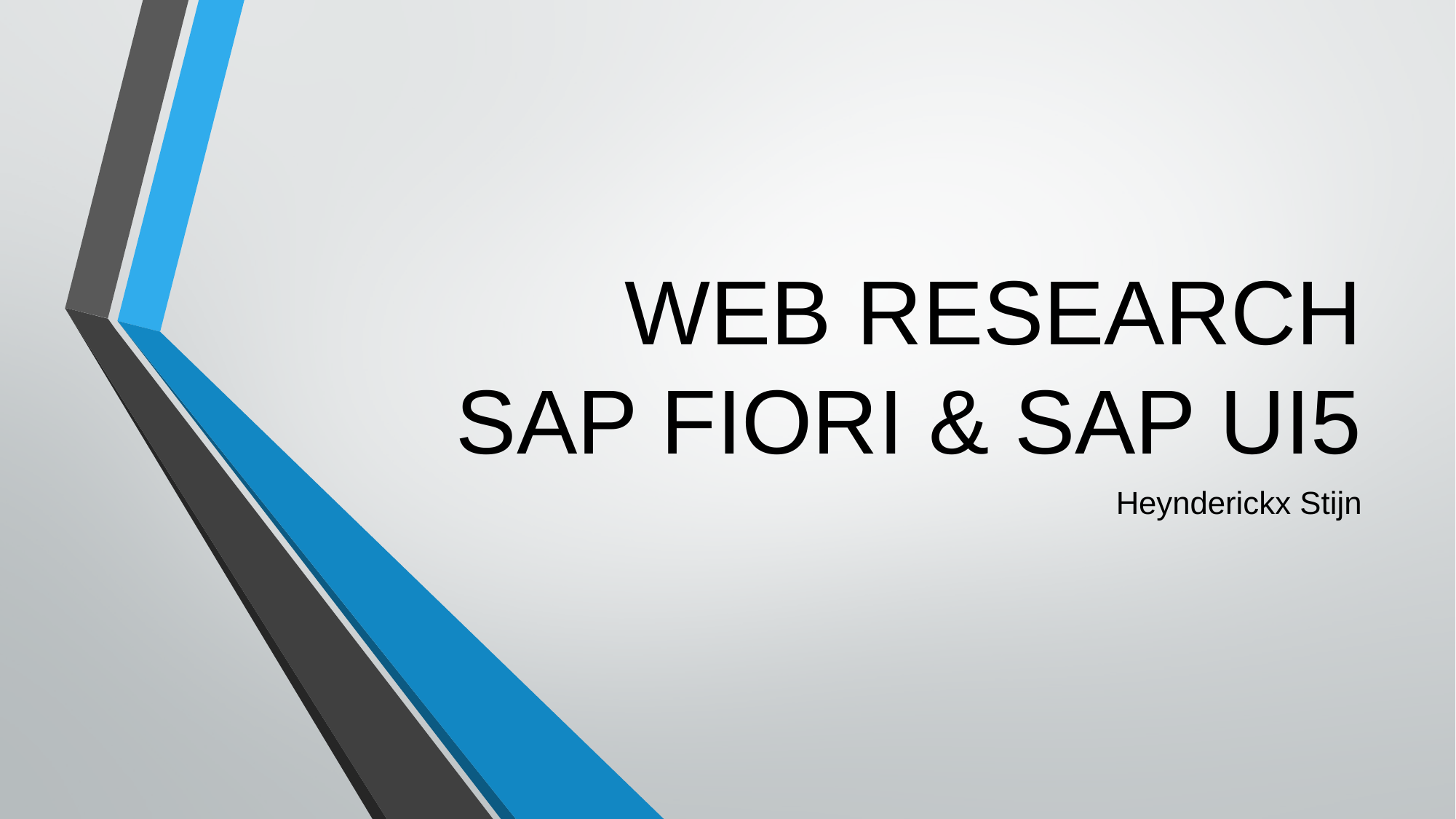

# WEB RESEARCH SAP FIORI & SAP UI5
Heynderickx Stijn